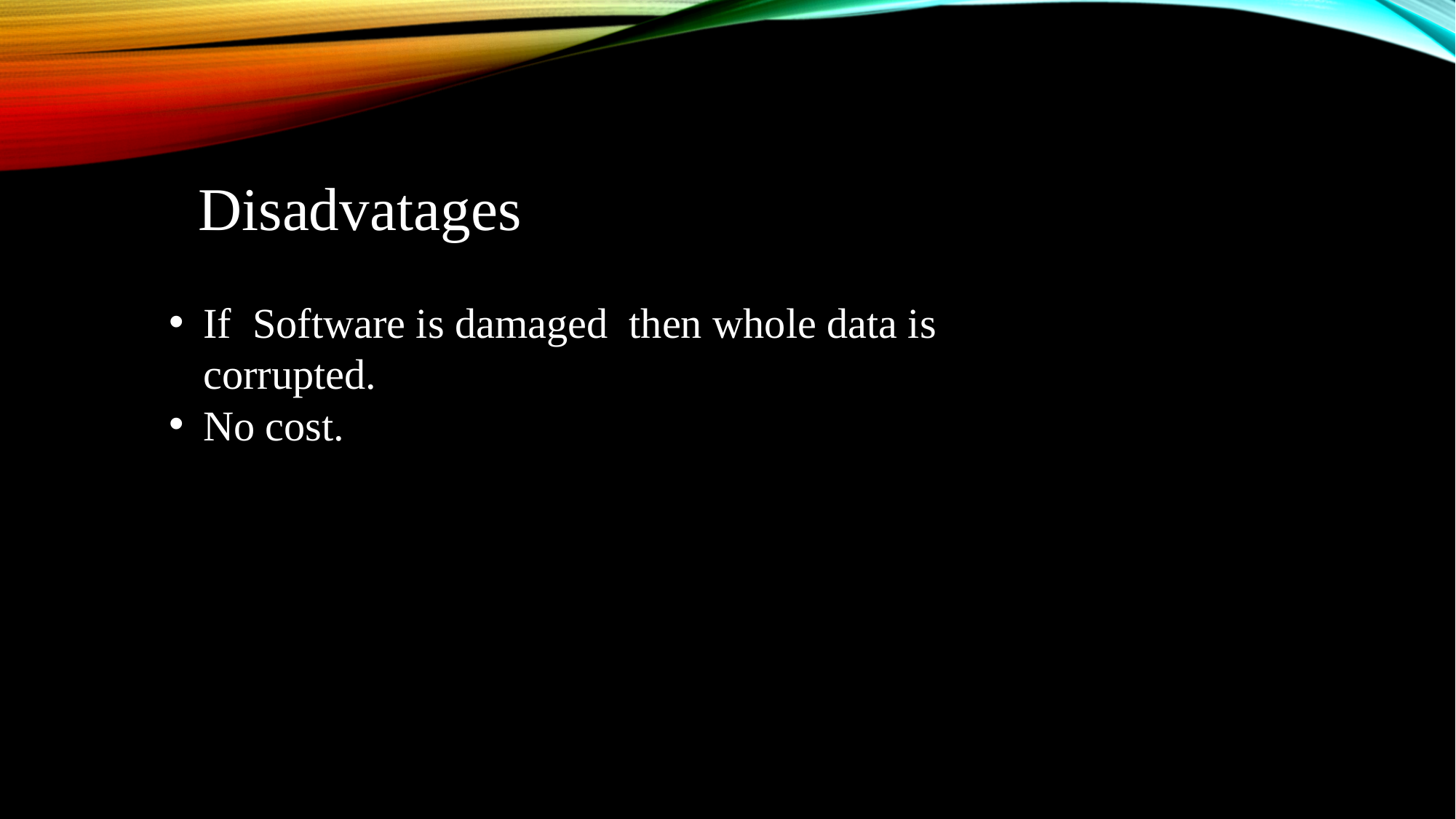

Disadvatages
If  Software is damaged  then whole data is corrupted.
No cost.